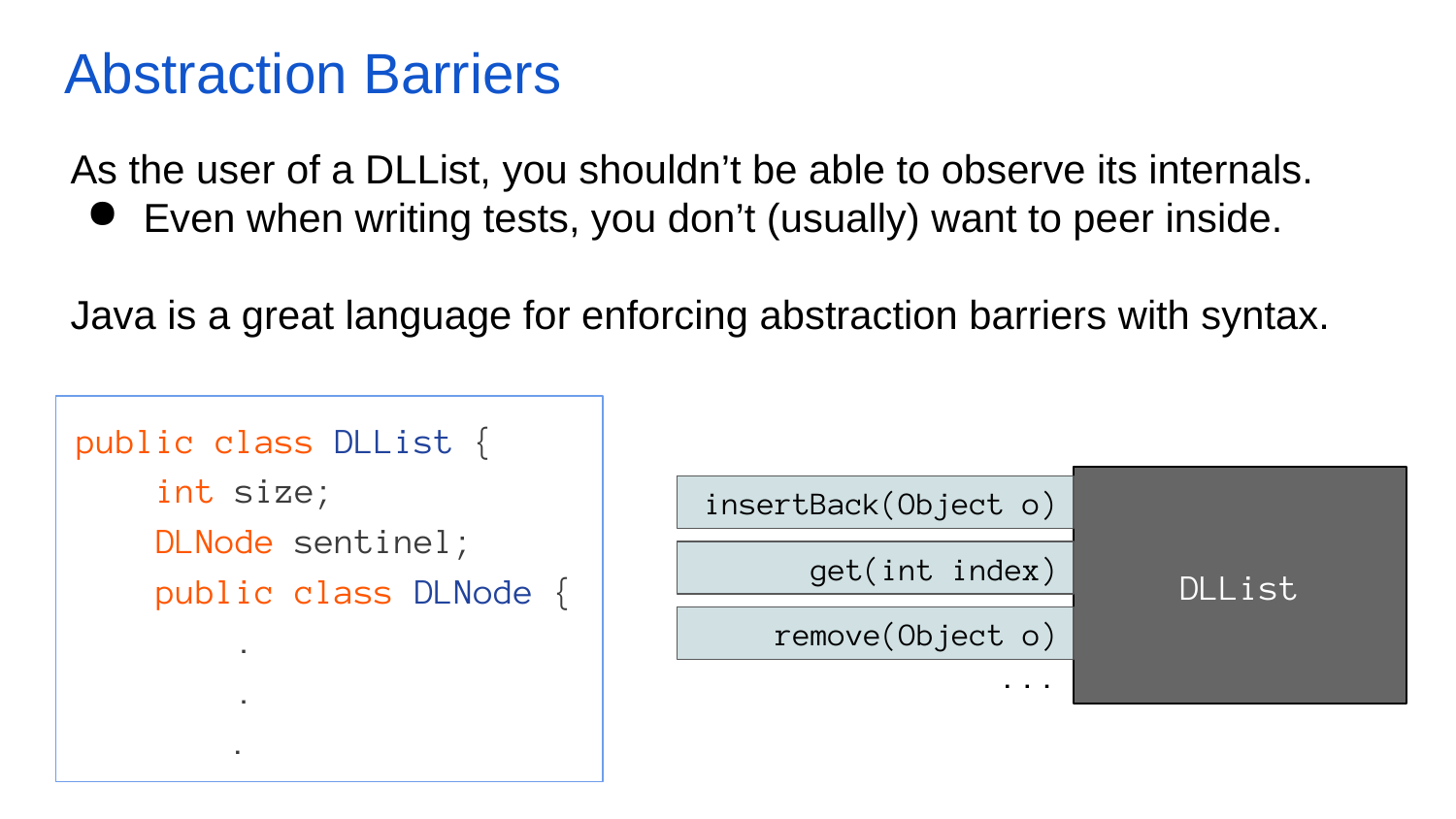

# Abstraction Barriers
As the user of a DLList, you shouldn’t be able to observe its internals.
Even when writing tests, you don’t (usually) want to peer inside.

Java is a great language for enforcing abstraction barriers with syntax.
public class DLList {
    int size;
    DLNode sentinel;
    public class DLNode {
        .
        .
        .

DLList
insertBack(Object o)
get(int index)
remove(Object o)
...